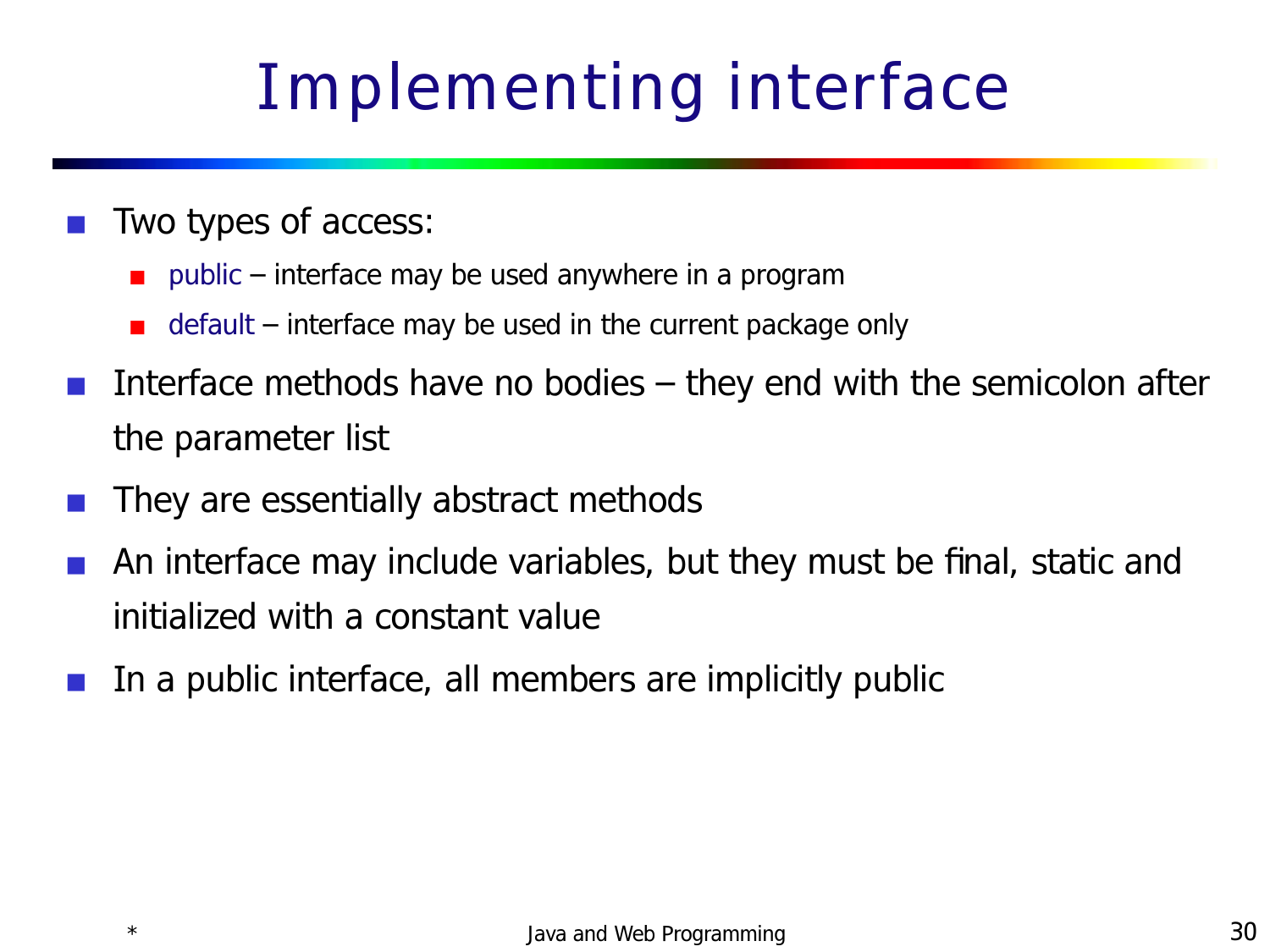

# Implementing interface
Two types of access:
public – interface may be used anywhere in a program
default – interface may be used in the current package only
Interface methods have no bodies – they end with the semicolon after the parameter list
They are essentially abstract methods
An interface may include variables, but they must be final, static and initialized with a constant value
In a public interface, all members are implicitly public
*
30
Java and Web Programming